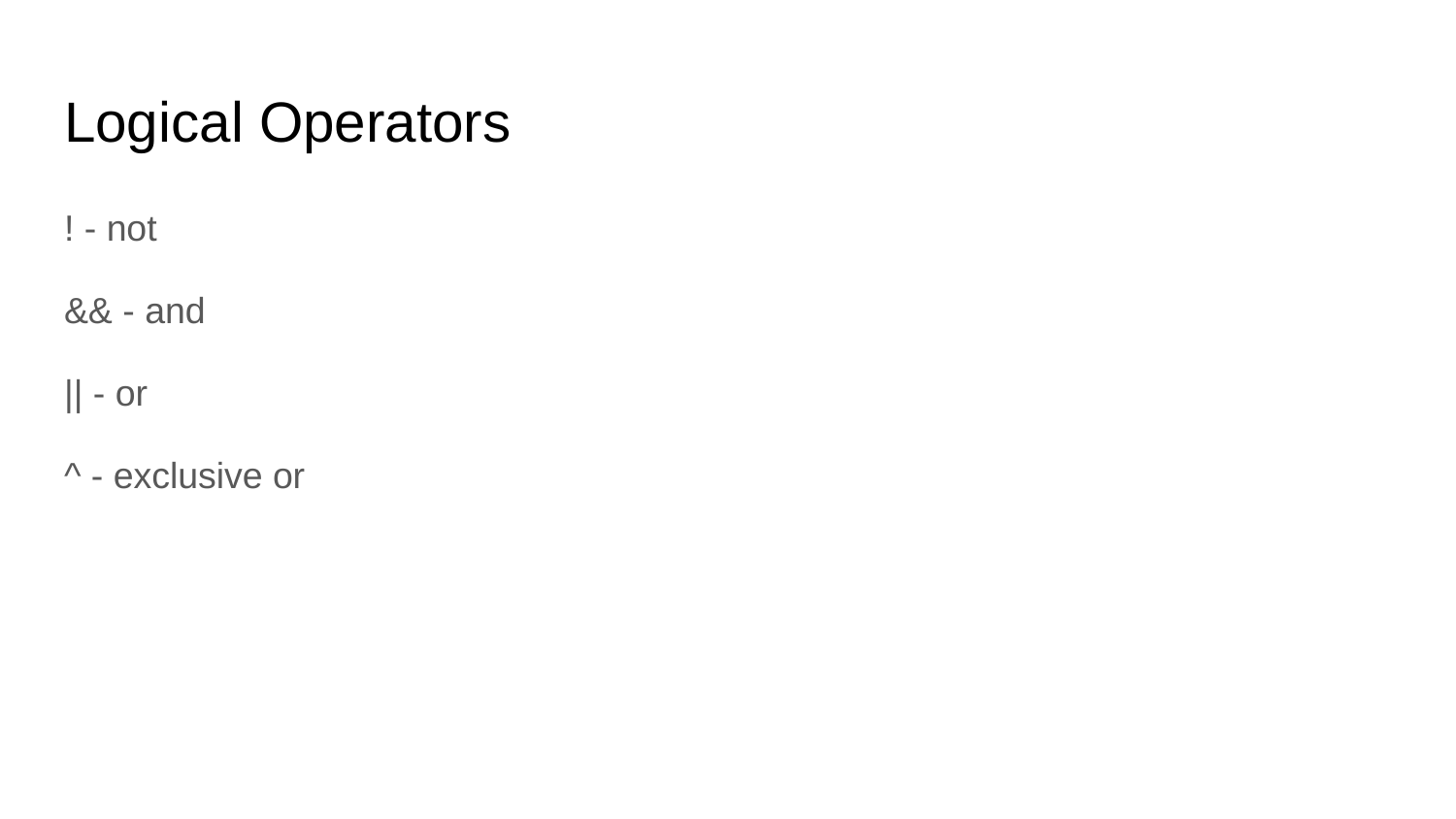

# Logical Operators
! - not
&& - and
|| - or
^ - exclusive or